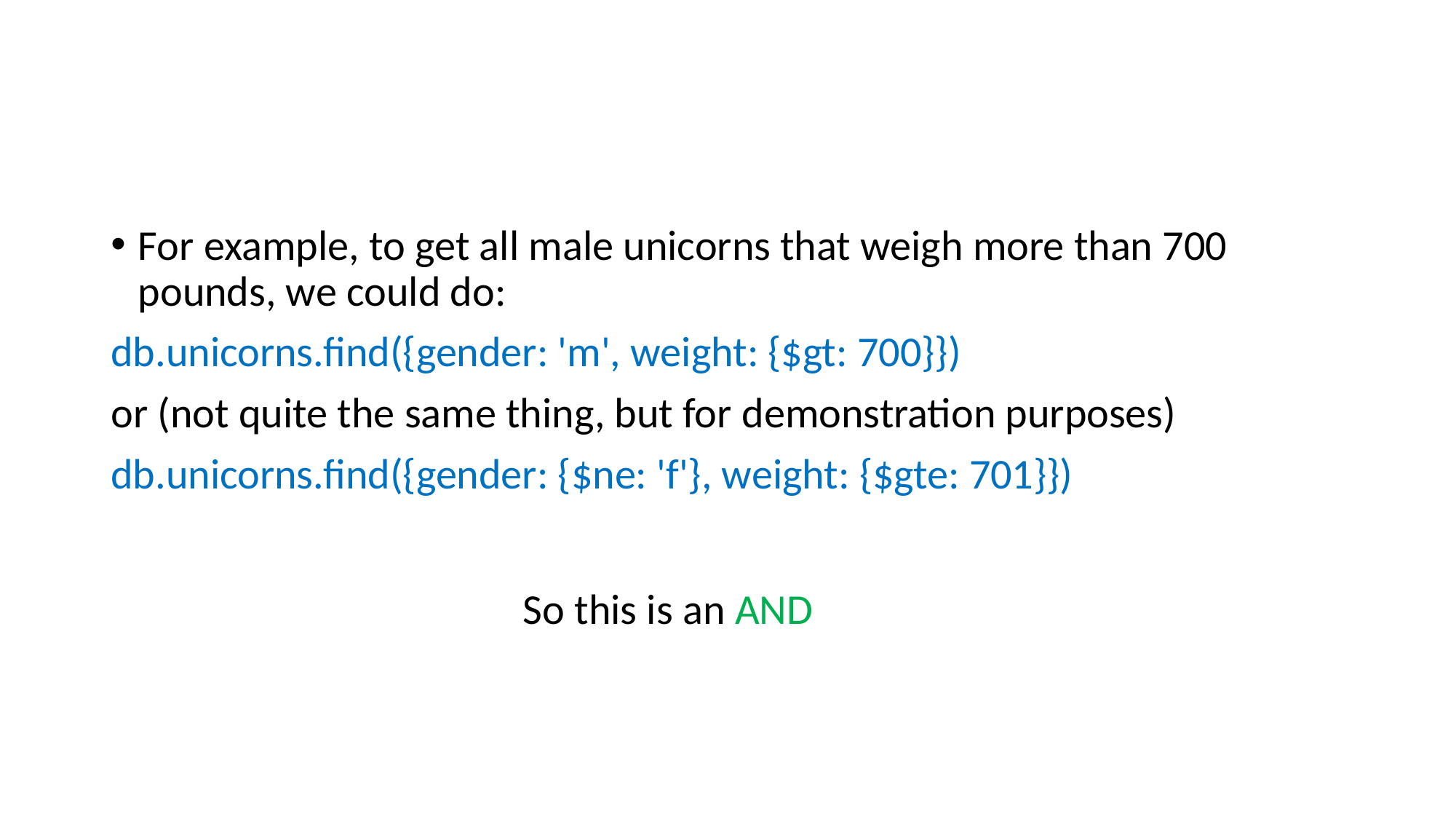

#
For example, to get all male unicorns that weigh more than 700 pounds, we could do:
db.unicorns.find({gender: 'm', weight: {$gt: 700}})
or (not quite the same thing, but for demonstration purposes)
db.unicorns.find({gender: {$ne: 'f'}, weight: {$gte: 701}})
So this is an AND